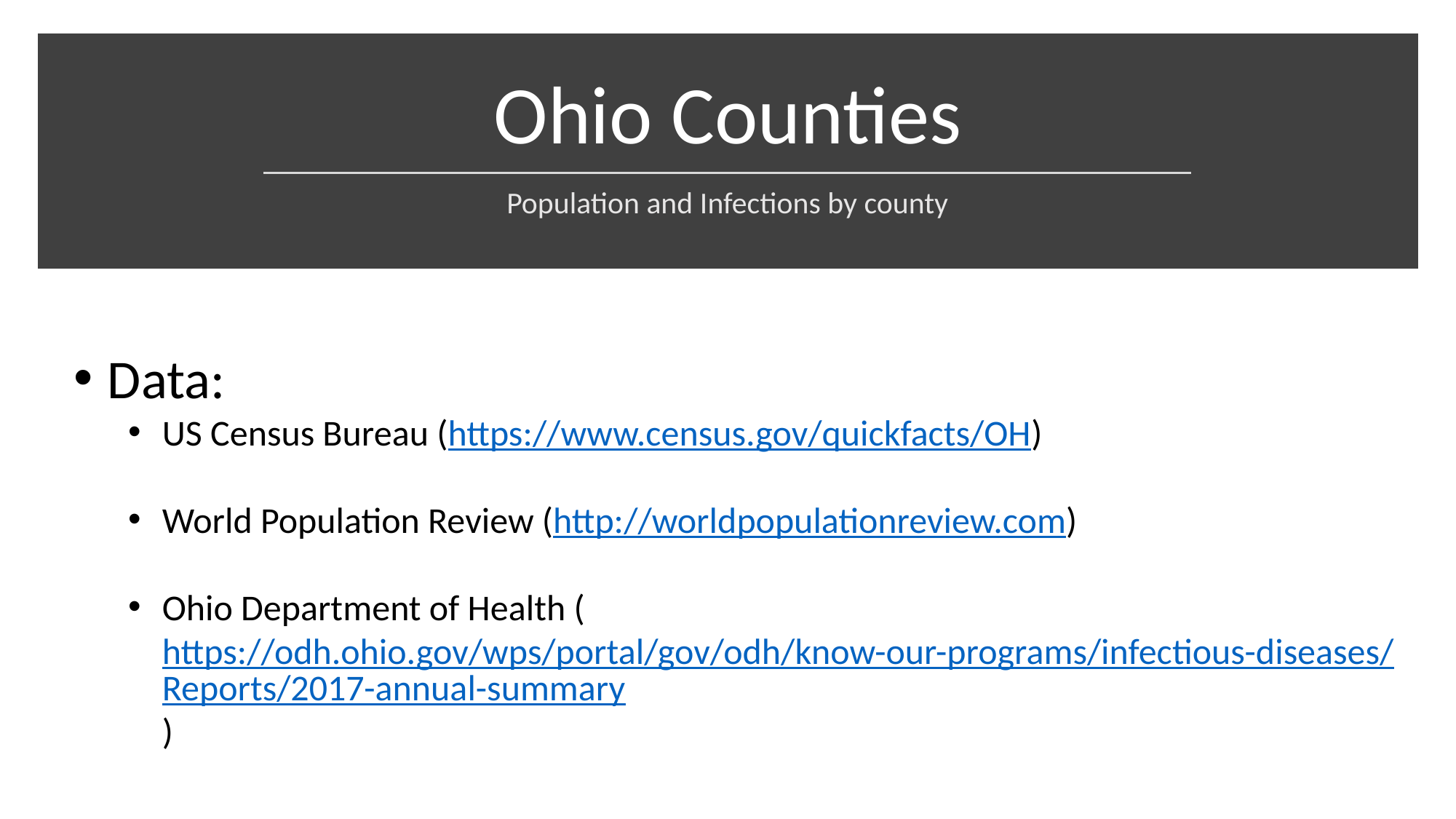

# Ohio Counties
Population and Infections by county
Data:
US Census Bureau (https://www.census.gov/quickfacts/OH)

World Population Review (http://worldpopulationreview.com)

Ohio Department of Health (https://odh.ohio.gov/wps/portal/gov/odh/know-our-programs/infectious-diseases/Reports/2017-annual-summary)